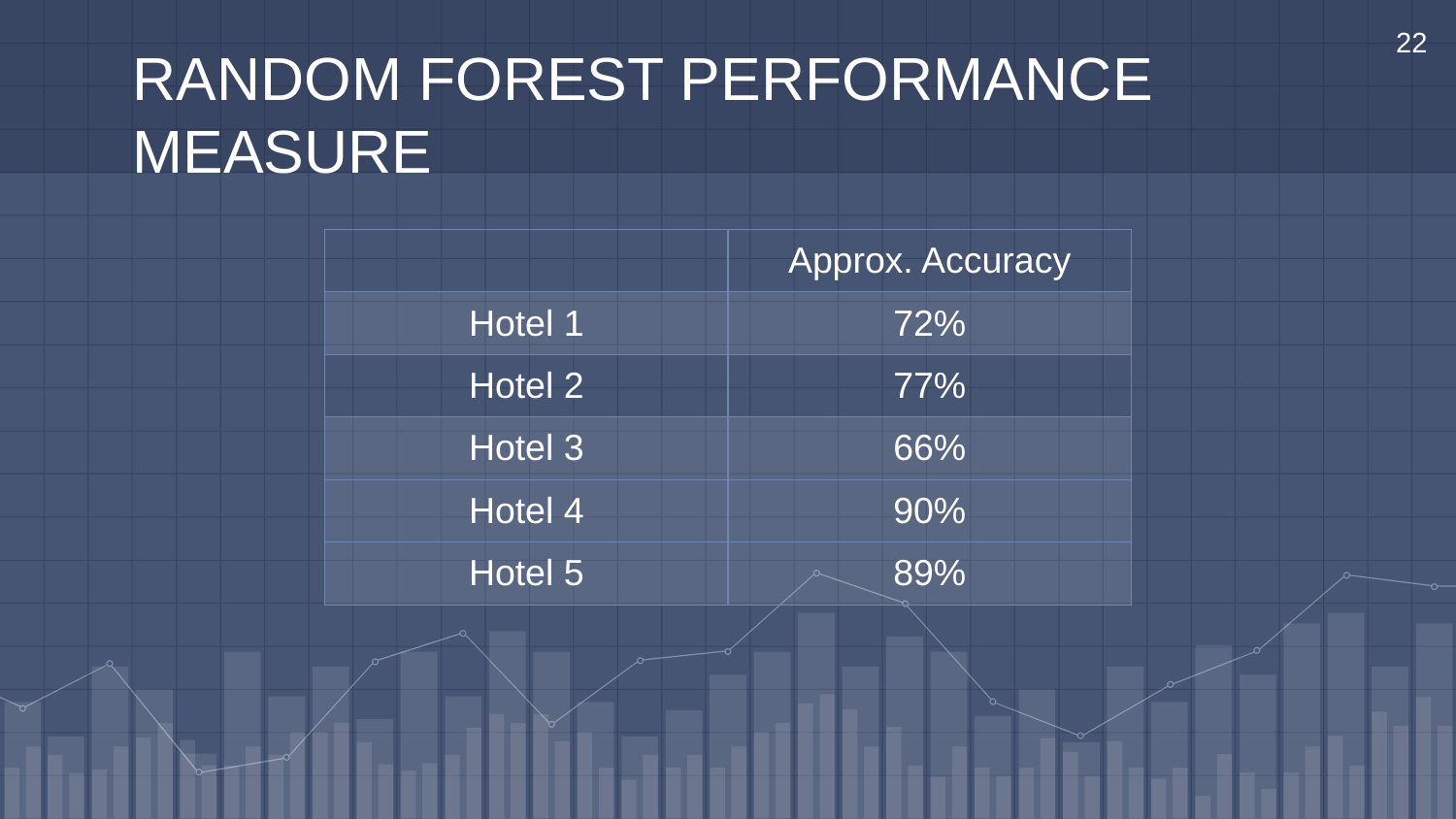

22
# RANDOM FOREST PERFORMANCE MEASURE
|  | Approx. Accuracy |
| --- | --- |
| Hotel 1 | 72% |
| Hotel 2 | 77% |
| Hotel 3 | 66% |
| Hotel 4 | 90% |
| Hotel 5 | 89% |